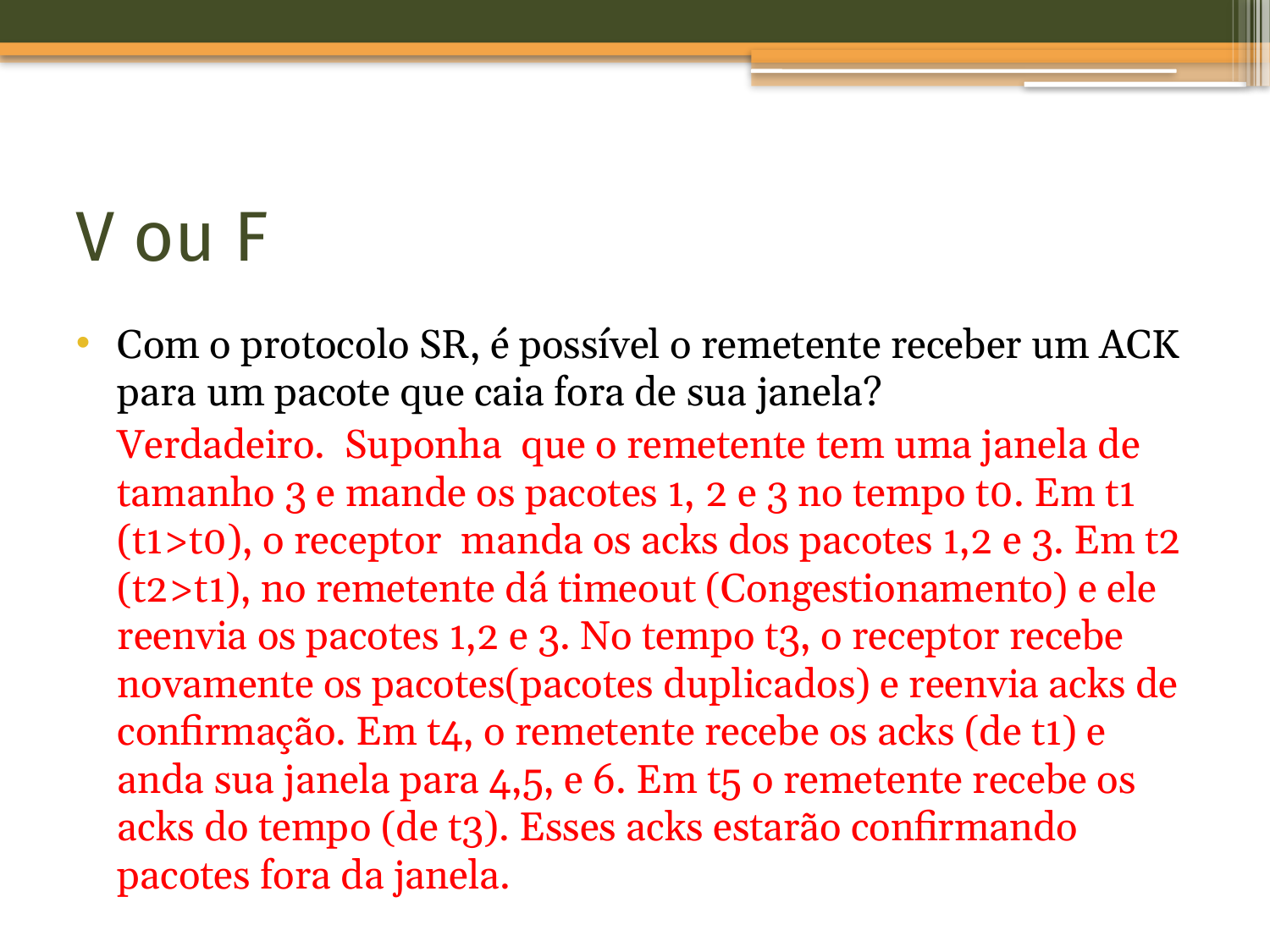

# V ou F
Com o protocolo SR, é possível o remetente receber um ACK para um pacote que caia fora de sua janela?
	Verdadeiro.  Suponha  que o remetente tem uma janela de tamanho 3 e mande os pacotes 1, 2 e 3 no tempo t0. Em t1 (t1>t0), o receptor  manda os acks dos pacotes 1,2 e 3. Em t2 (t2>t1), no remetente dá timeout (Congestionamento) e ele reenvia os pacotes 1,2 e 3. No tempo t3, o receptor recebe novamente os pacotes(pacotes duplicados) e reenvia acks de confirmação. Em t4, o remetente recebe os acks (de t1) e anda sua janela para 4,5, e 6. Em t5 o remetente recebe os acks do tempo (de t3). Esses acks estarão confirmando pacotes fora da janela.